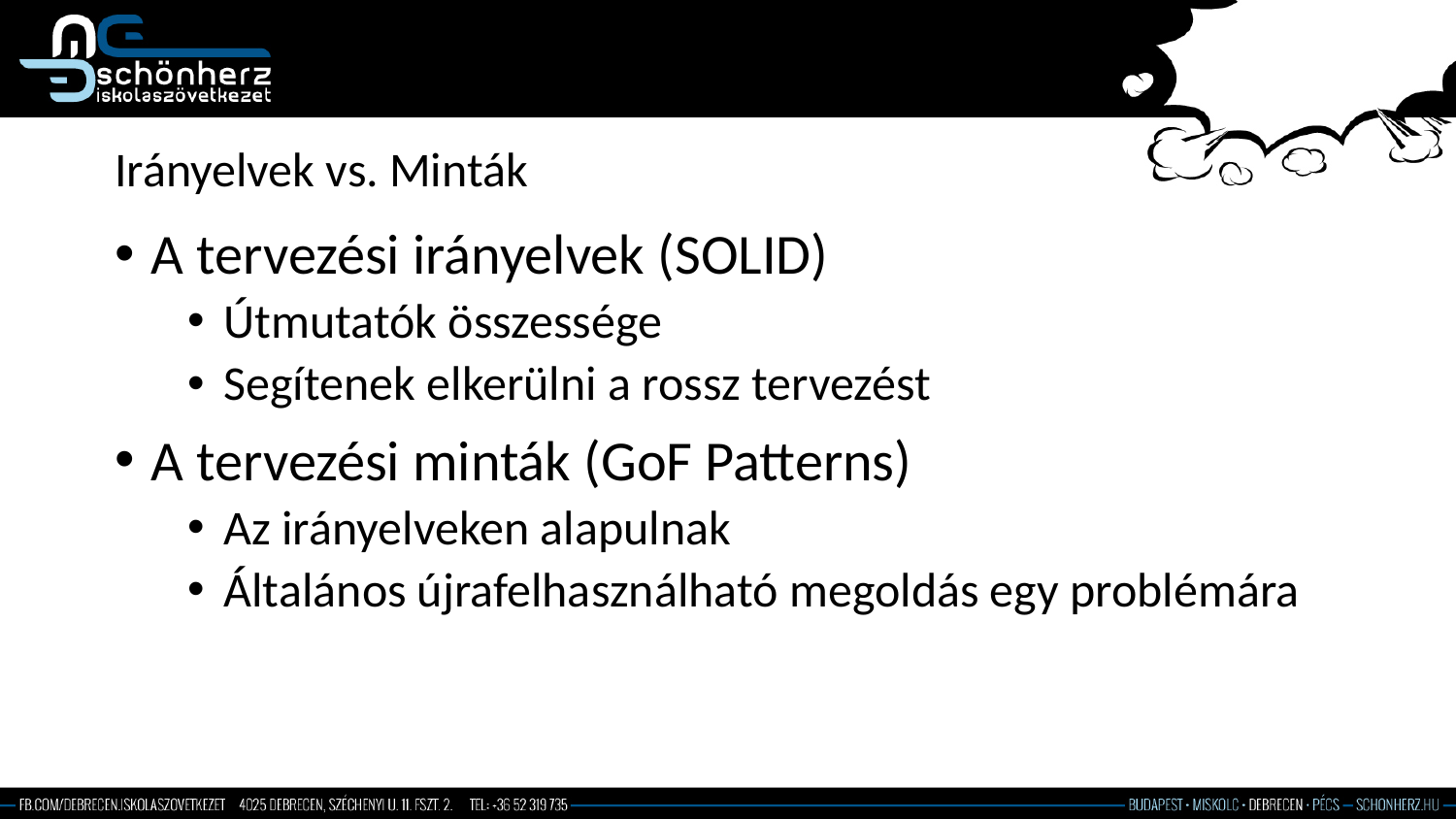

# Irányelvek vs. Minták
A tervezési irányelvek (SOLID)
Útmutatók összessége
Segítenek elkerülni a rossz tervezést
A tervezési minták (GoF Patterns)
Az irányelveken alapulnak
Általános újrafelhasználható megoldás egy problémára